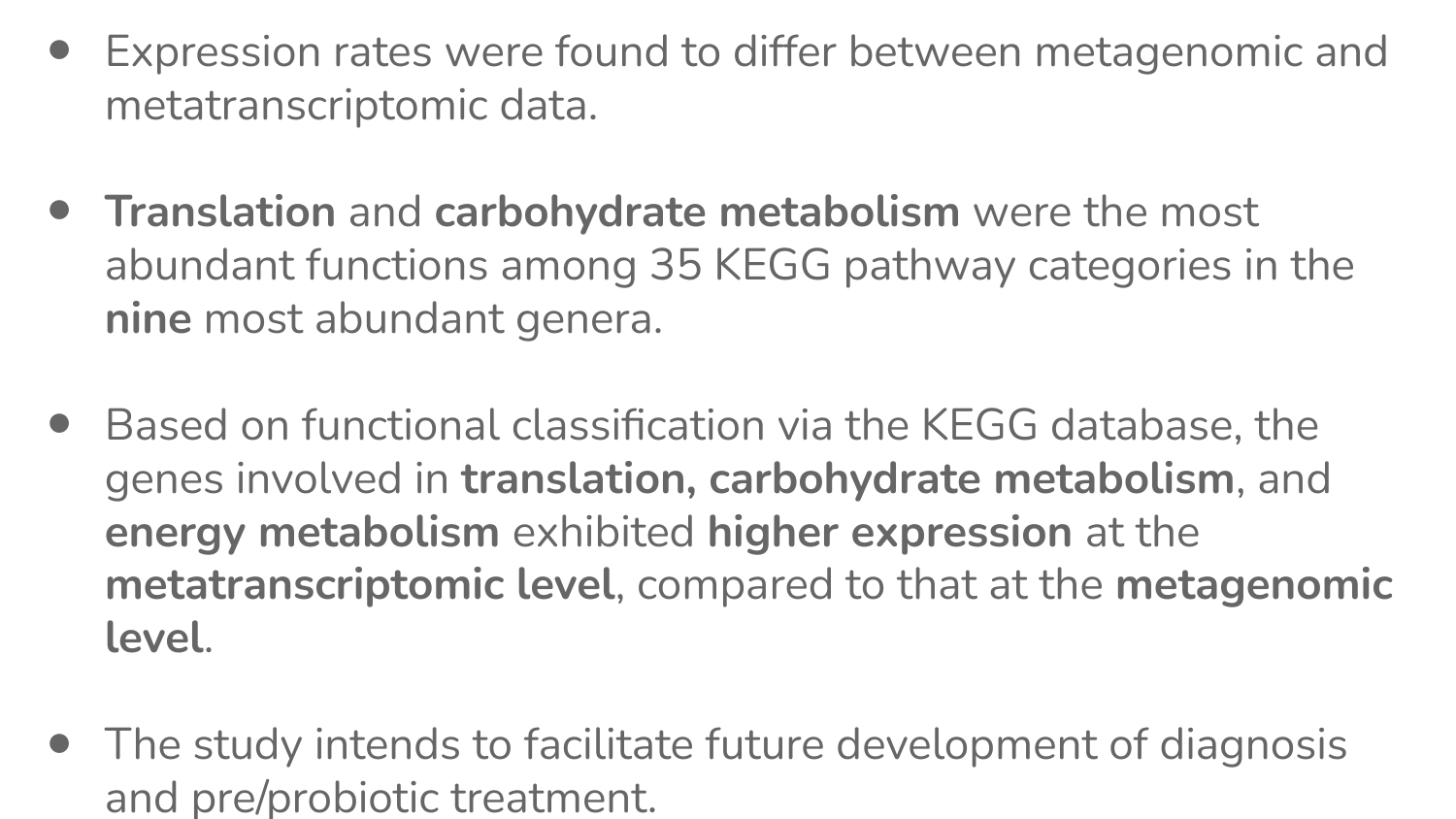

Expression rates were found to differ between metagenomic and metatranscriptomic data.

Translation and carbohydrate metabolism were the most abundant functions among 35 KEGG pathway categories in the nine most abundant genera.

Based on functional classification via the KEGG database, the genes involved in translation, carbohydrate metabolism, and energy metabolism exhibited higher expression at the metatranscriptomic level, compared to that at the metagenomic level.

The study intends to facilitate future development of diagnosis and pre/probiotic treatment.